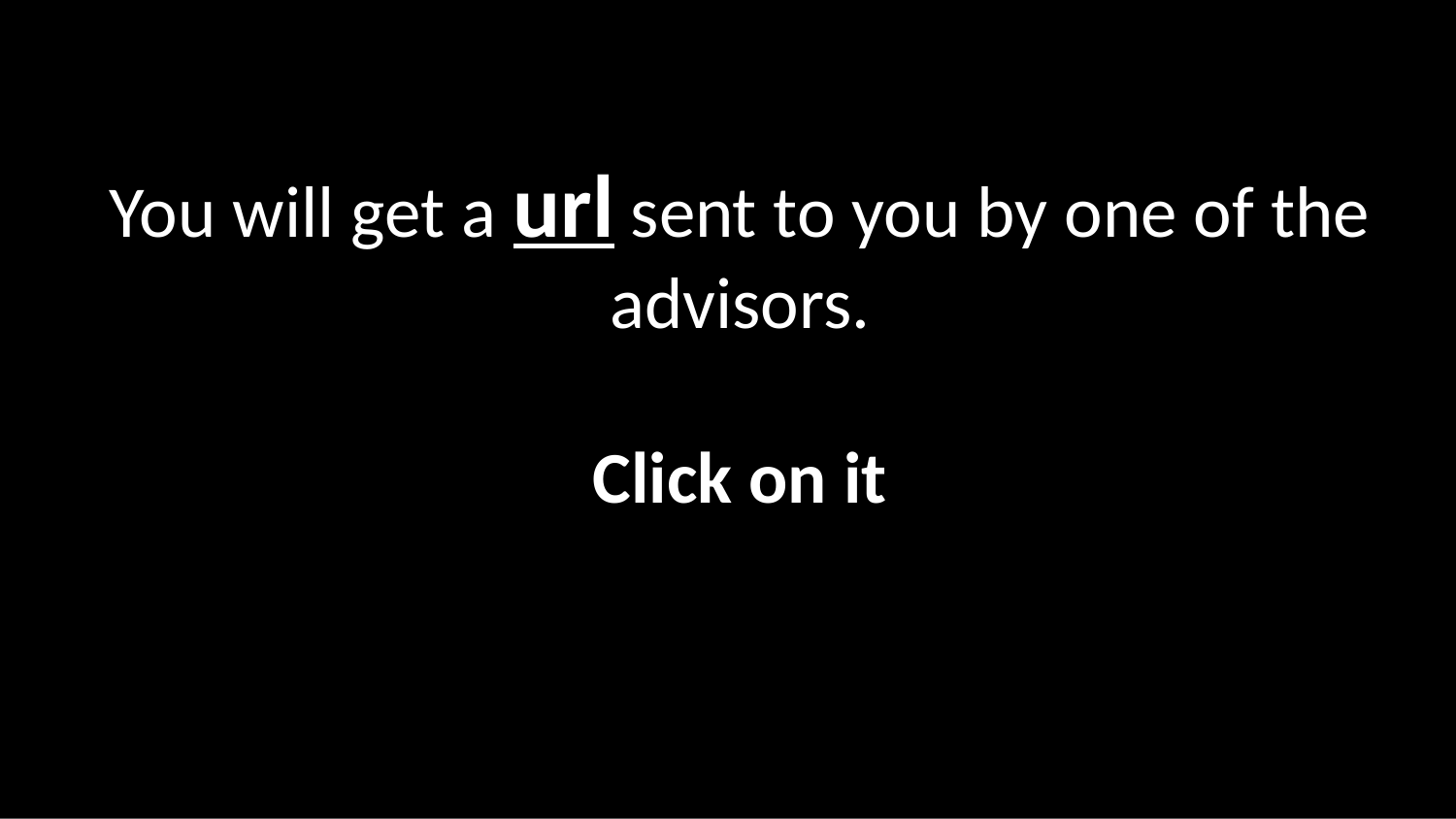

You will get a url sent to you by one of the advisors.

Click on it